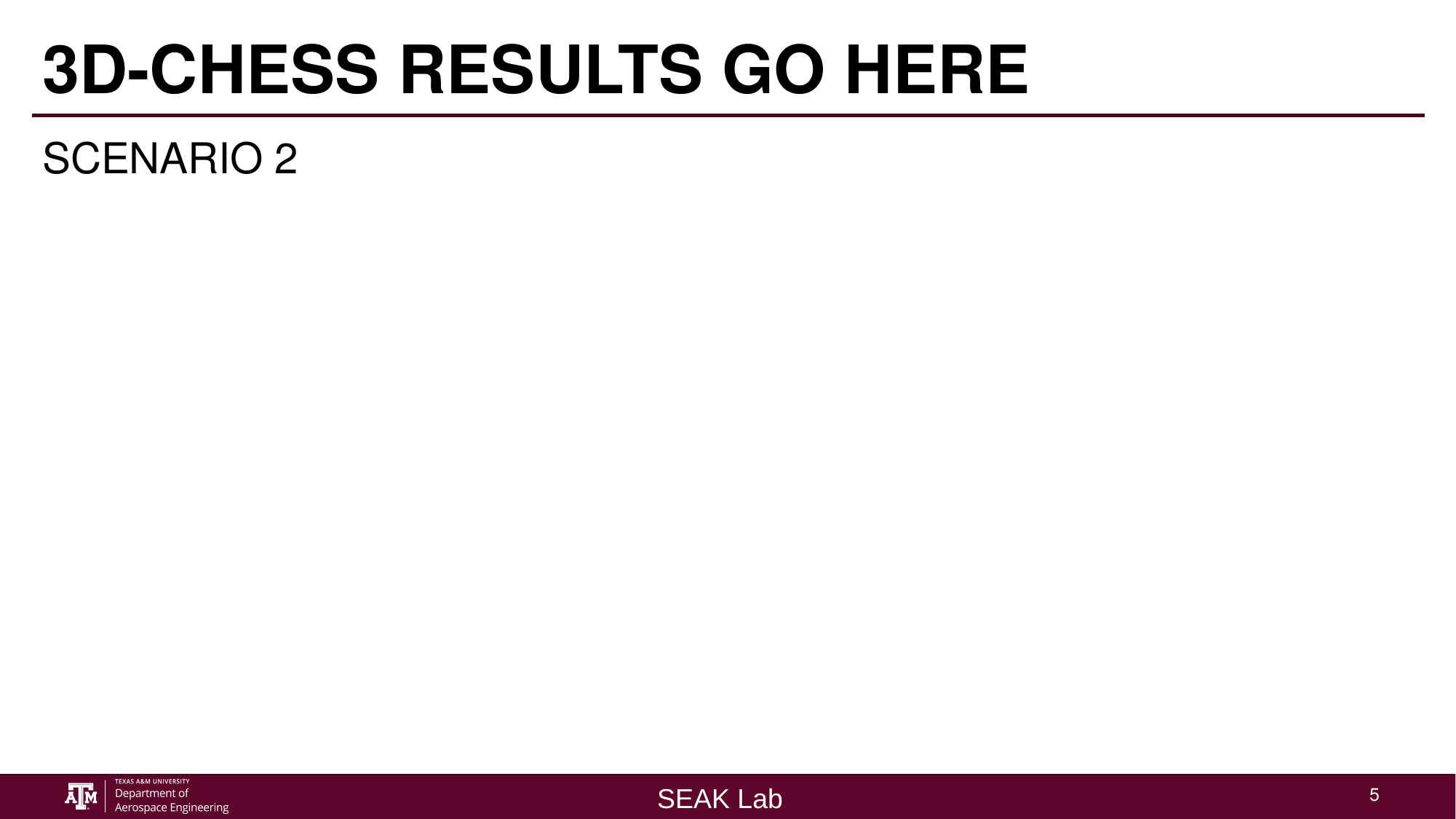

# 3D-CHESS RESULTS GO HERE
SCENARIO 2